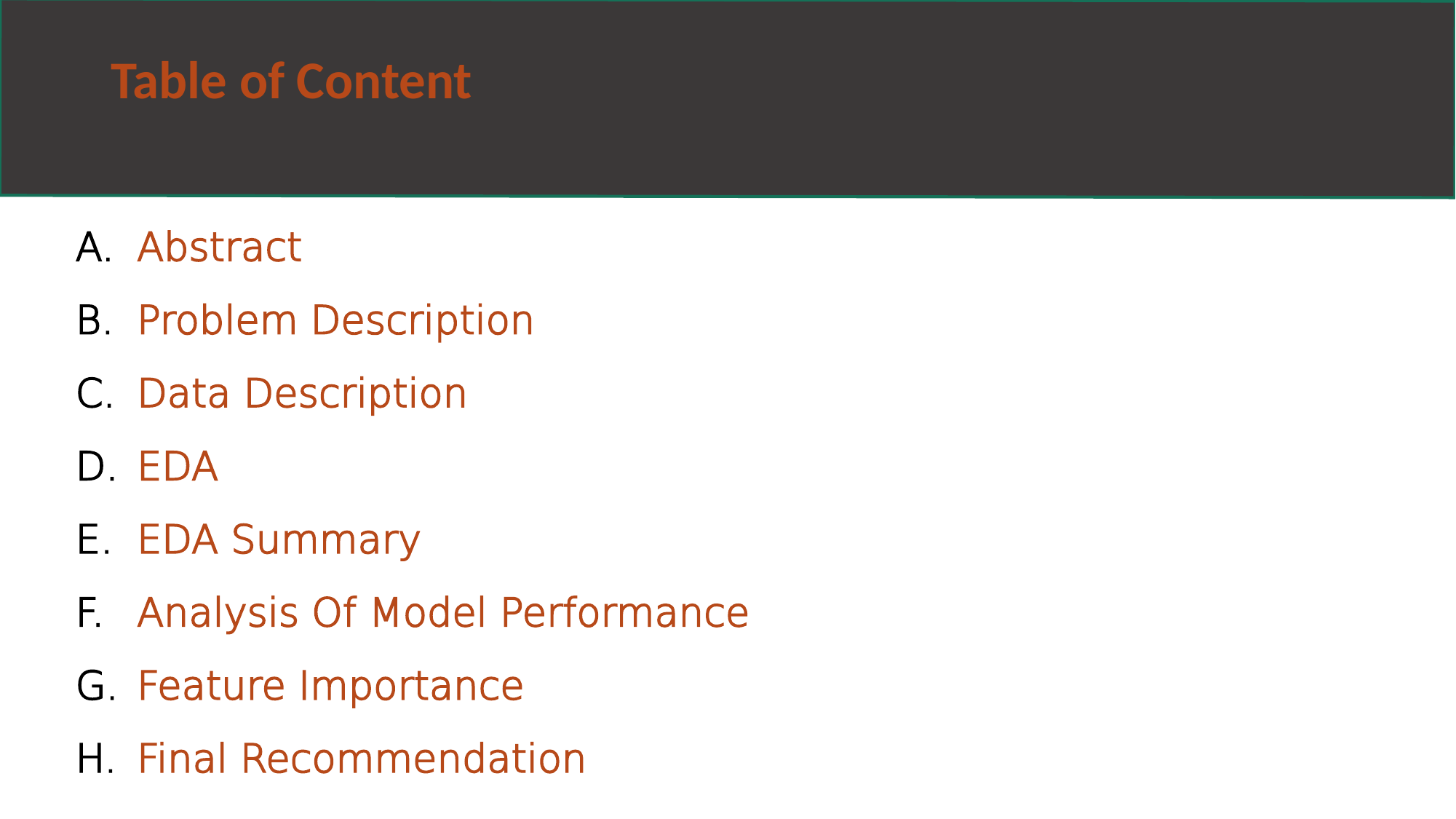

Table of Content

Abstract
Problem Description
Data Description
EDA
EDA Summary
Analysis Of Model Performance
Feature Importance
Final Recommendation